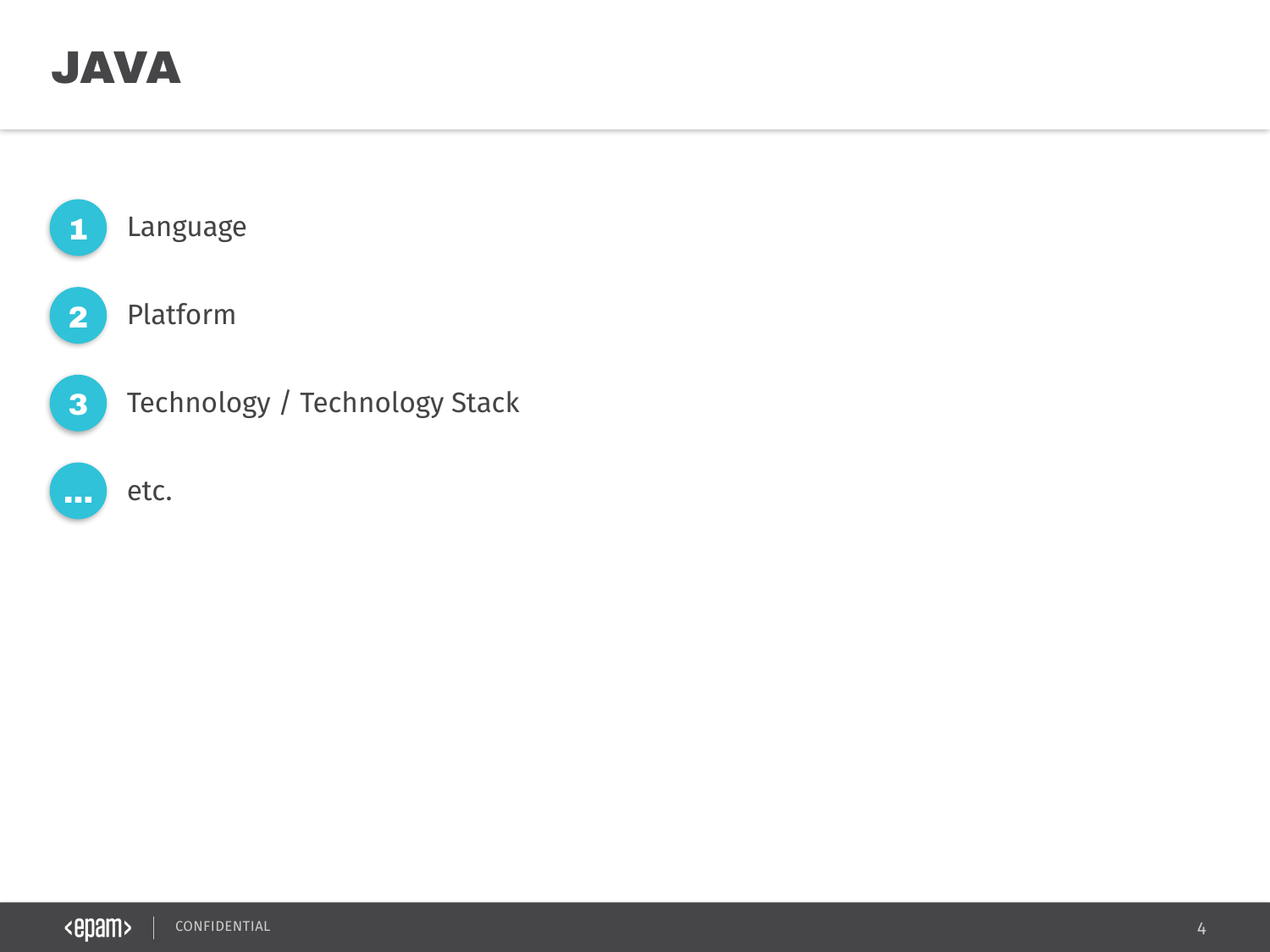

JAVA

1
Language

2
Platform

3
Technology / Technology Stack

…
etc.